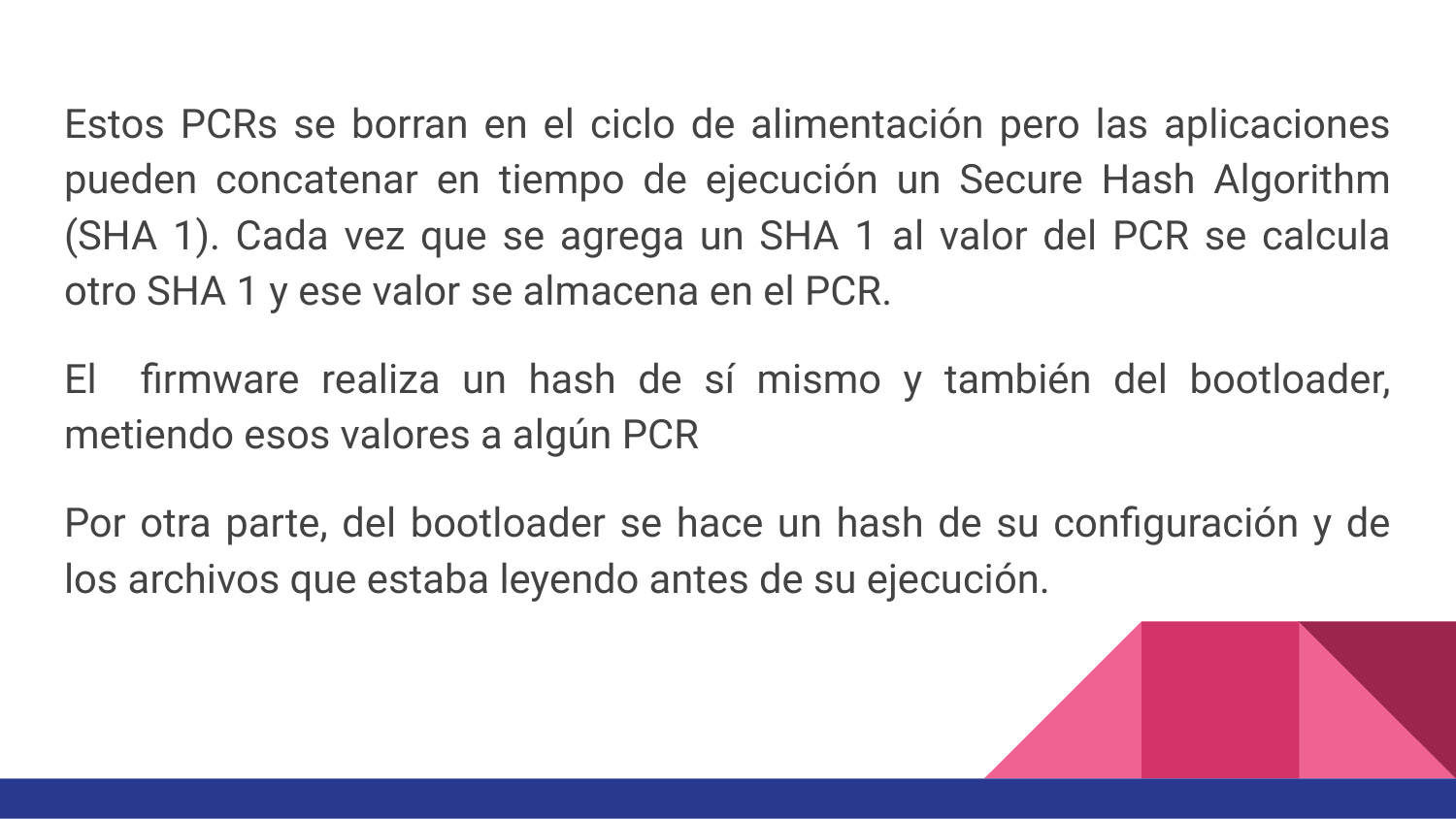

Estos PCRs se borran en el ciclo de alimentación pero las aplicaciones pueden concatenar en tiempo de ejecución un Secure Hash Algorithm (SHA 1). Cada vez que se agrega un SHA 1 al valor del PCR se calcula otro SHA 1 y ese valor se almacena en el PCR.
El  firmware realiza un hash de sí mismo y también del bootloader, metiendo esos valores a algún PCR
Por otra parte, del bootloader se hace un hash de su configuración y de los archivos que estaba leyendo antes de su ejecución.